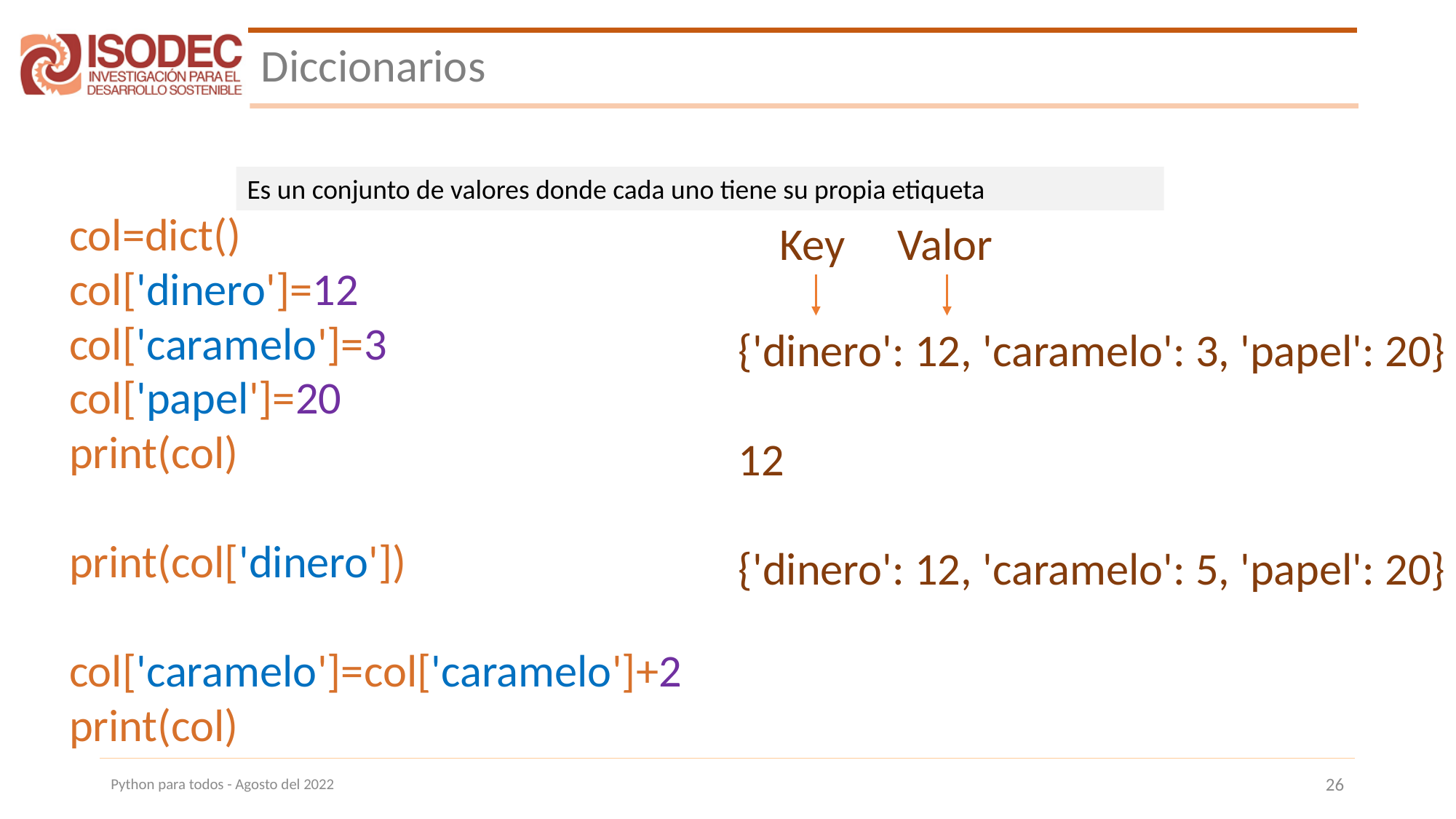

# Diccionarios
Es un conjunto de valores donde cada uno tiene su propia etiqueta
col=dict()
col['dinero']=12
col['caramelo']=3
col['papel']=20
print(col)

print(col['dinero'])

col['caramelo']=col['caramelo']+2
print(col)
Key
Valor
{'dinero': 12, 'caramelo': 3, 'papel': 20}

12

{'dinero': 12, 'caramelo': 5, 'papel': 20}
Python para todos - Agosto del 2022
26